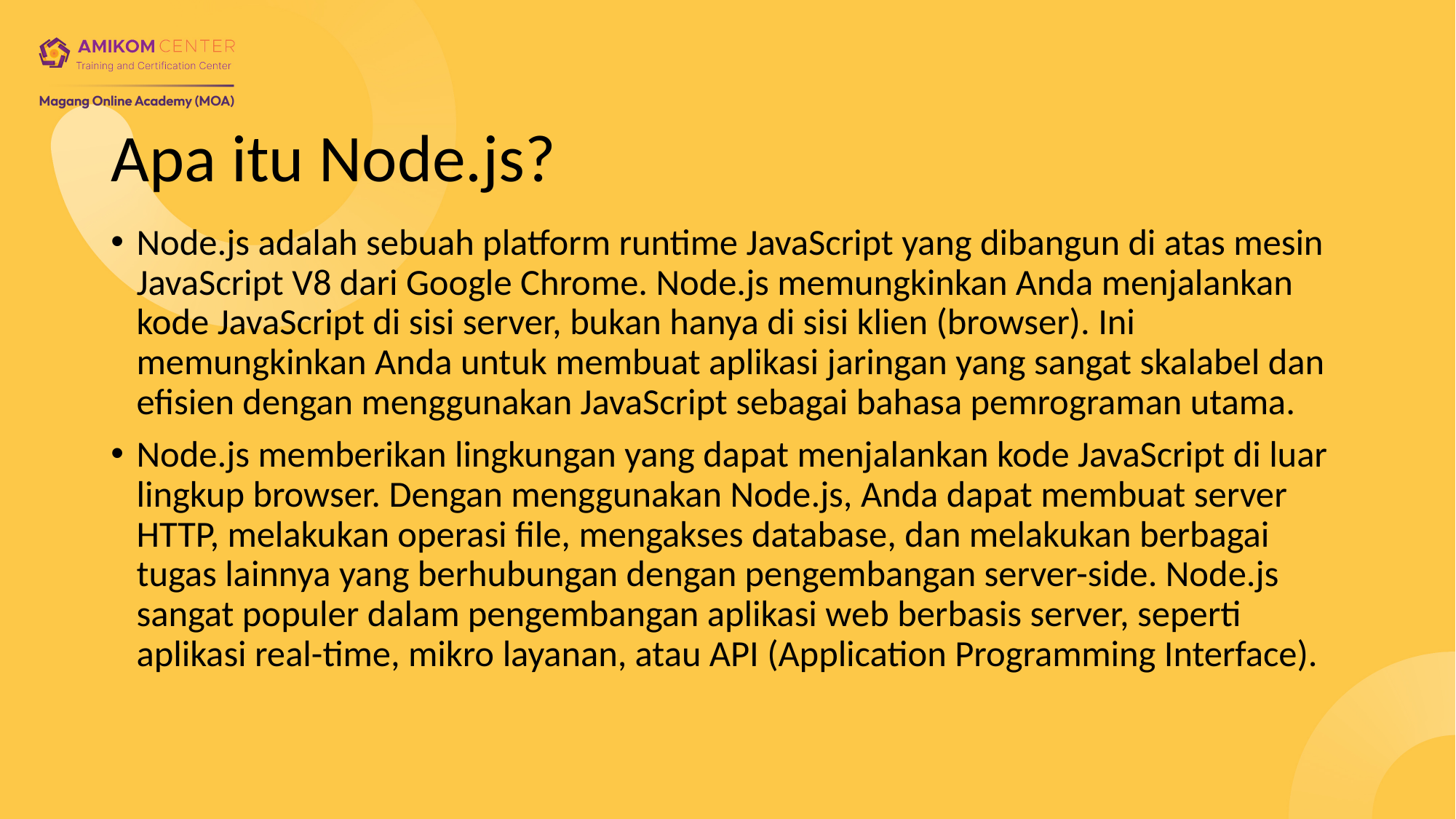

# Apa itu Node.js?
Node.js adalah sebuah platform runtime JavaScript yang dibangun di atas mesin JavaScript V8 dari Google Chrome. Node.js memungkinkan Anda menjalankan kode JavaScript di sisi server, bukan hanya di sisi klien (browser). Ini memungkinkan Anda untuk membuat aplikasi jaringan yang sangat skalabel dan efisien dengan menggunakan JavaScript sebagai bahasa pemrograman utama.
Node.js memberikan lingkungan yang dapat menjalankan kode JavaScript di luar lingkup browser. Dengan menggunakan Node.js, Anda dapat membuat server HTTP, melakukan operasi file, mengakses database, dan melakukan berbagai tugas lainnya yang berhubungan dengan pengembangan server-side. Node.js sangat populer dalam pengembangan aplikasi web berbasis server, seperti aplikasi real-time, mikro layanan, atau API (Application Programming Interface).